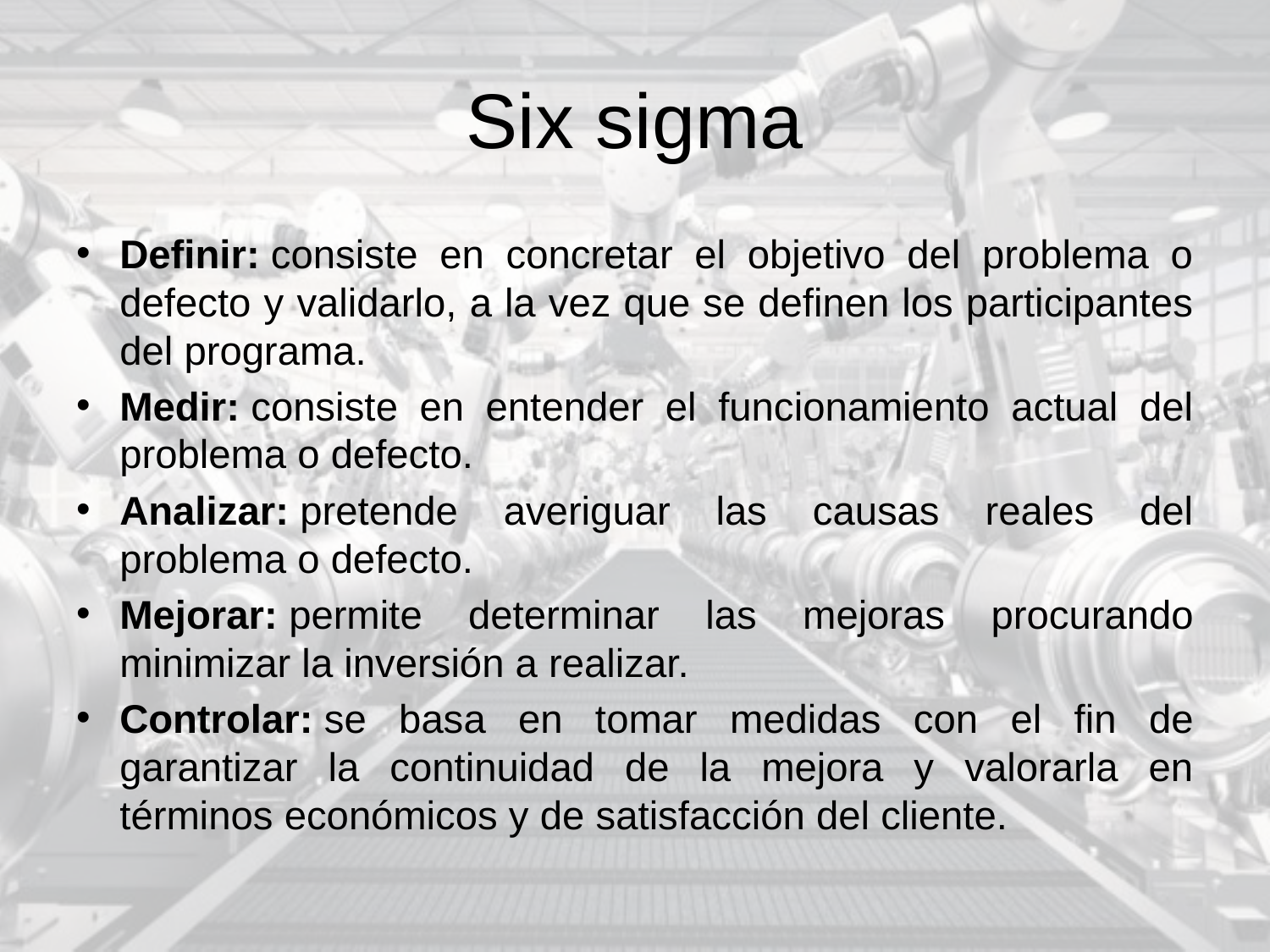

# Six sigma
Definir: consiste en concretar el objetivo del problema o defecto y validarlo, a la vez que se definen los participantes del programa.
Medir: consiste en entender el funcionamiento actual del problema o defecto.
Analizar: pretende averiguar las causas reales del problema o defecto.
Mejorar: permite determinar las mejoras procurando minimizar la inversión a realizar.
Controlar: se basa en tomar medidas con el fin de garantizar la continuidad de la mejora y valorarla en términos económicos y de satisfacción del cliente.